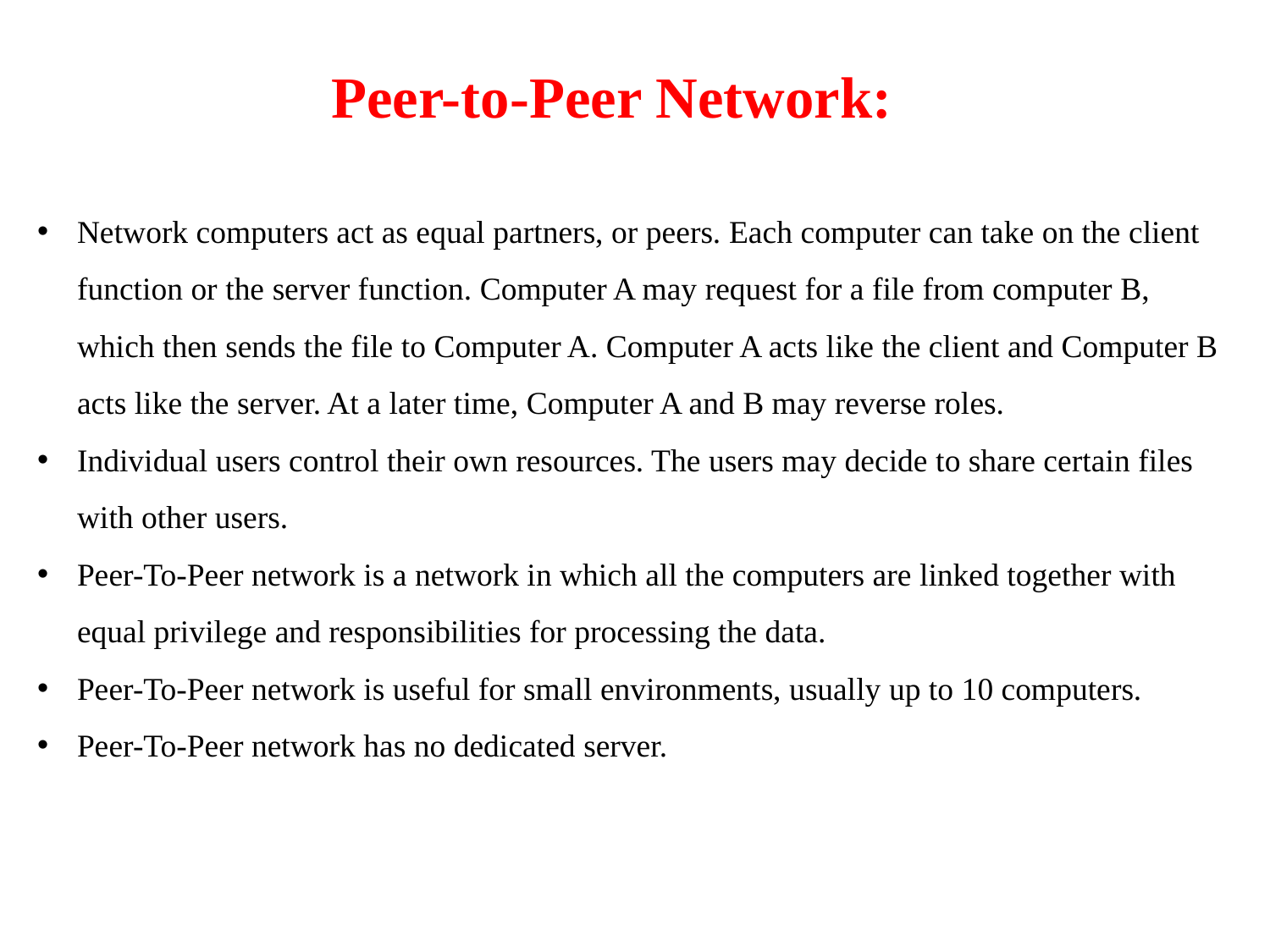

# Peer-to-Peer Network:
Network computers act as equal partners, or peers. Each computer can take on the client function or the server function. Computer A may request for a file from computer B, which then sends the file to Computer A. Computer A acts like the client and Computer B acts like the server. At a later time, Computer A and B may reverse roles.
Individual users control their own resources. The users may decide to share certain files with other users.
Peer-To-Peer network is a network in which all the computers are linked together with equal privilege and responsibilities for processing the data.
Peer-To-Peer network is useful for small environments, usually up to 10 computers.
Peer-To-Peer network has no dedicated server.